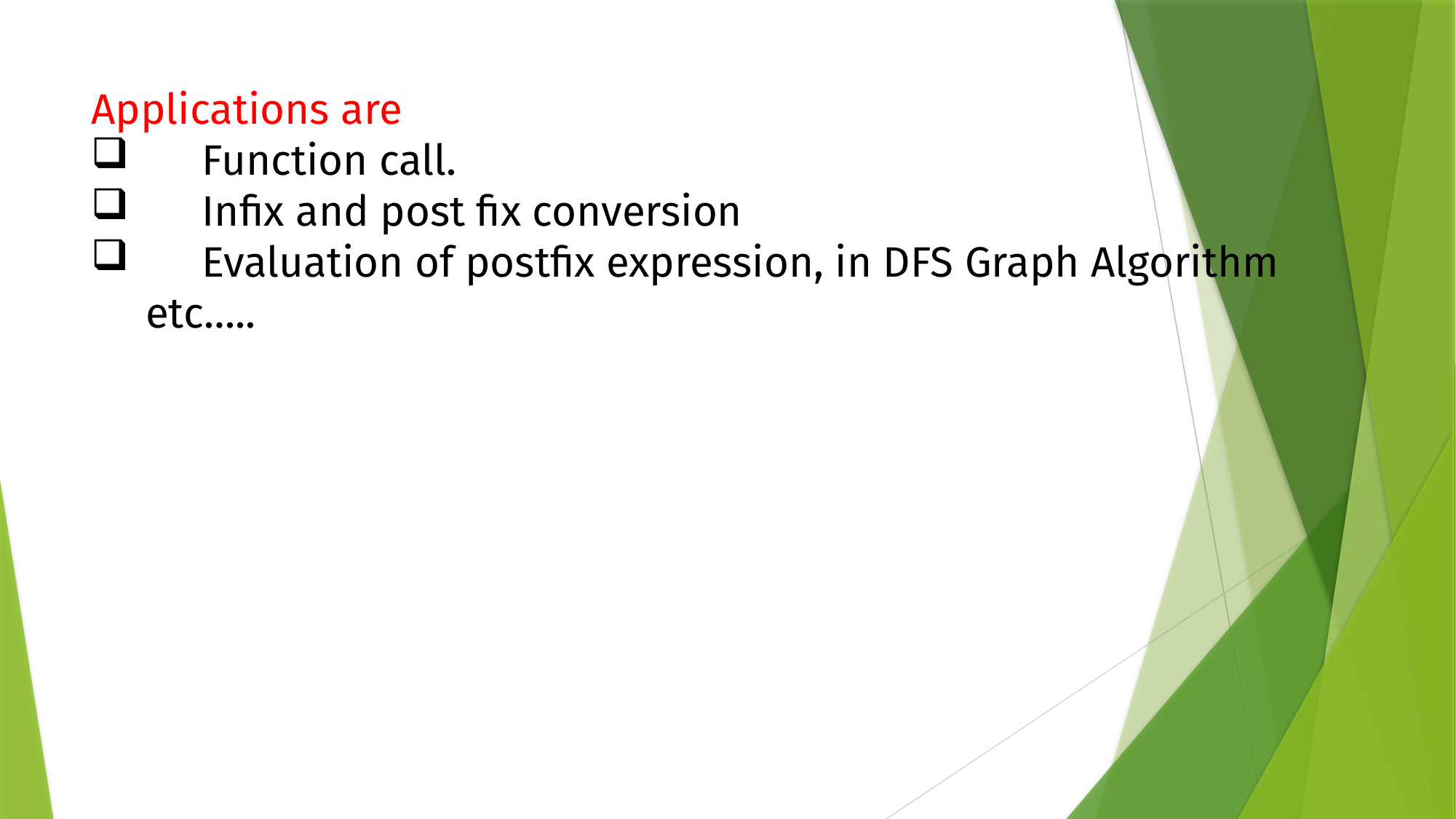

Applications are
     Function call.
     Infix and post fix conversion
     Evaluation of postfix expression, in DFS Graph Algorithm etc…..